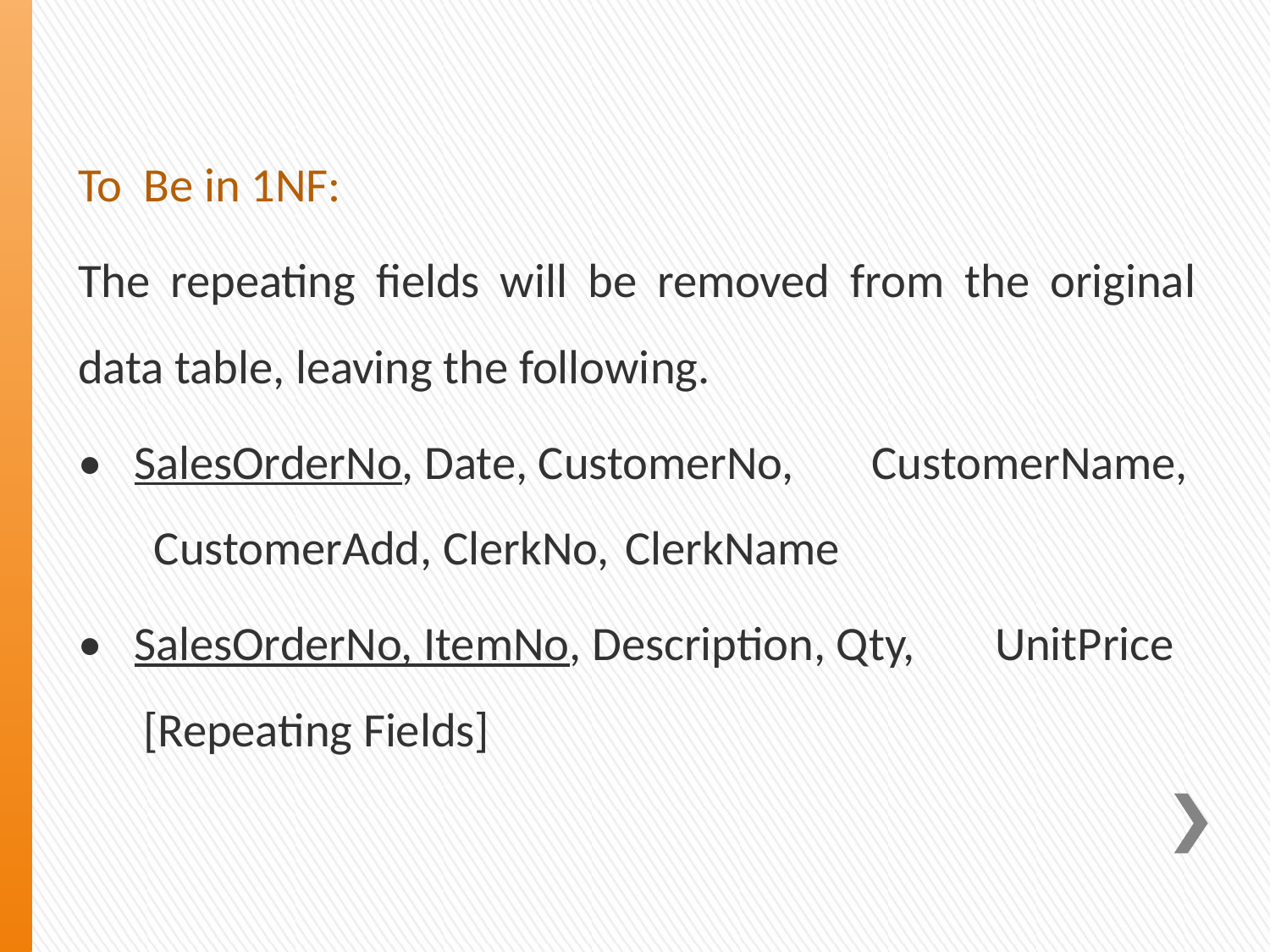

To  Be in 1NF:
The repeating fields will be removed from the original data table, leaving the following.
•   SalesOrderNo, Date, CustomerNo, 	CustomerName,   CustomerAdd, ClerkNo, 	ClerkName
•   SalesOrderNo, ItemNo, Description, Qty, 	UnitPrice   [Repeating Fields]